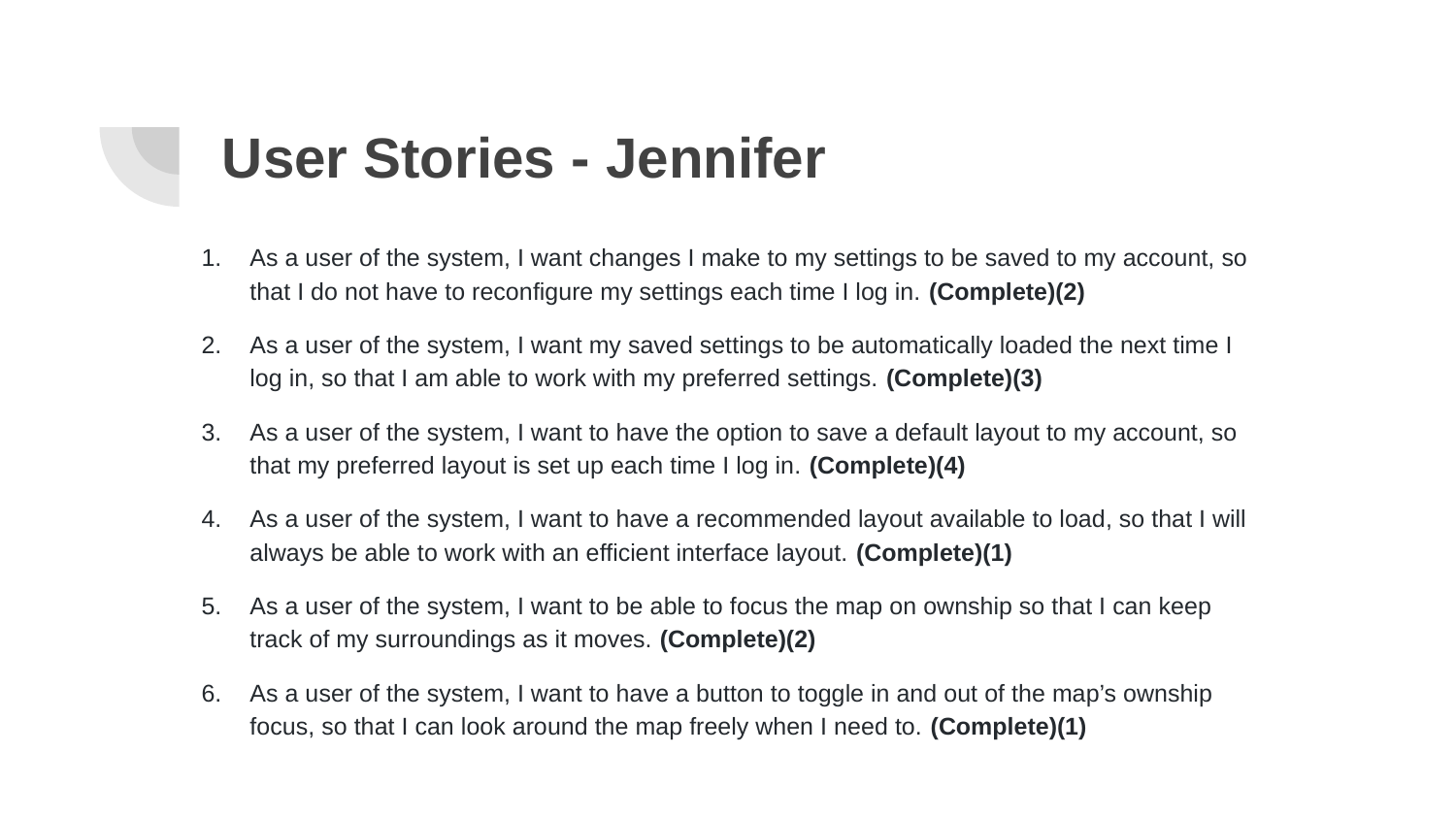

# User Stories - Jennifer
As a user of the system, I want changes I make to my settings to be saved to my account, so that I do not have to reconfigure my settings each time I log in. (Complete)(2)
As a user of the system, I want my saved settings to be automatically loaded the next time I log in, so that I am able to work with my preferred settings. (Complete)(3)
As a user of the system, I want to have the option to save a default layout to my account, so that my preferred layout is set up each time I log in. (Complete)(4)
As a user of the system, I want to have a recommended layout available to load, so that I will always be able to work with an efficient interface layout. (Complete)(1)
As a user of the system, I want to be able to focus the map on ownship so that I can keep track of my surroundings as it moves. (Complete)(2)
As a user of the system, I want to have a button to toggle in and out of the map’s ownship focus, so that I can look around the map freely when I need to. (Complete)(1)